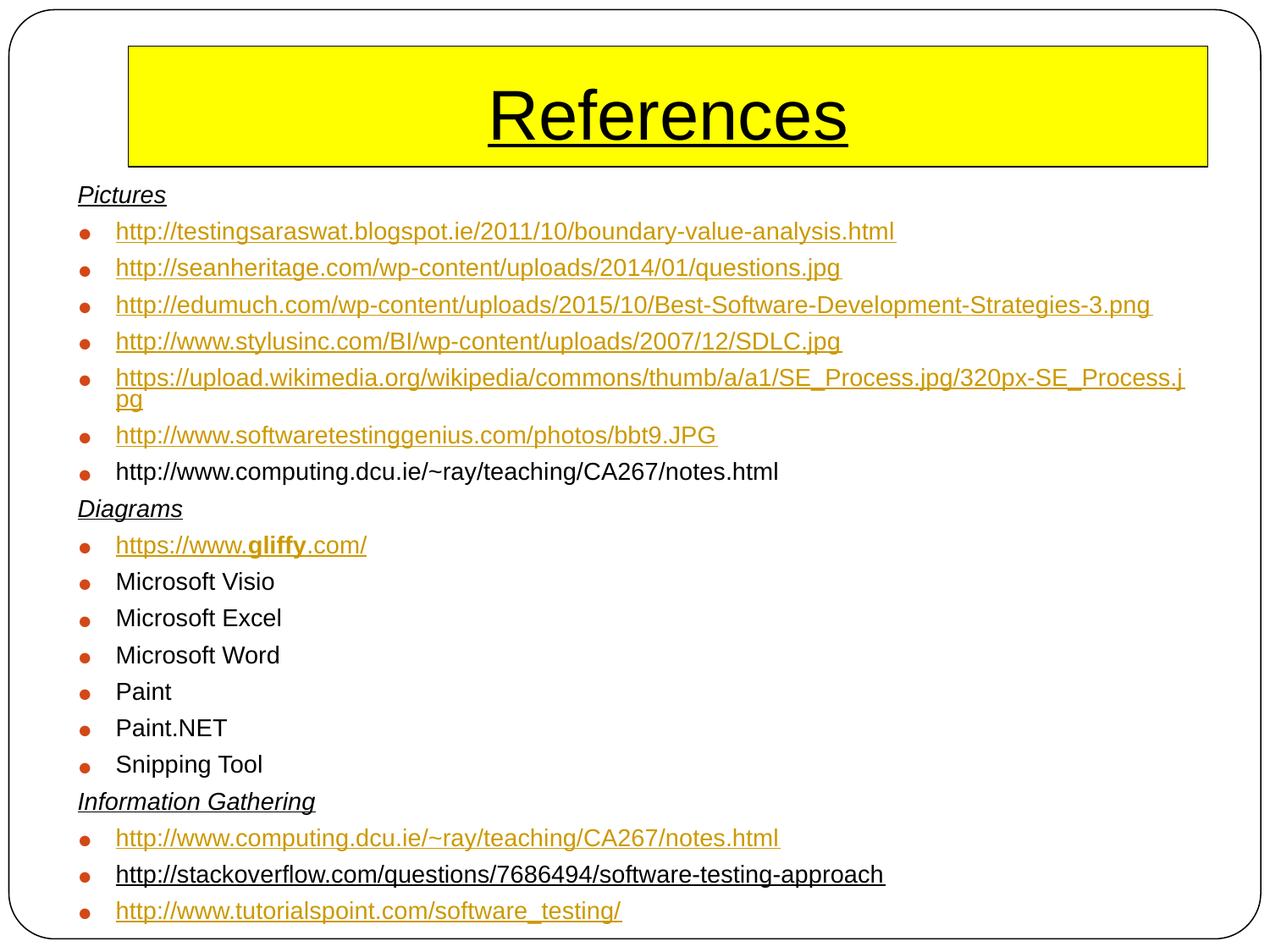

# References
Pictures
http://testingsaraswat.blogspot.ie/2011/10/boundary-value-analysis.html
http://seanheritage.com/wp-content/uploads/2014/01/questions.jpg
http://edumuch.com/wp-content/uploads/2015/10/Best-Software-Development-Strategies-3.png
http://www.stylusinc.com/BI/wp-content/uploads/2007/12/SDLC.jpg
https://upload.wikimedia.org/wikipedia/commons/thumb/a/a1/SE_Process.jpg/320px-SE_Process.jpg
http://www.softwaretestinggenius.com/photos/bbt9.JPG
http://www.computing.dcu.ie/~ray/teaching/CA267/notes.html
Diagrams
https://www.gliffy.com/
Microsoft Visio
Microsoft Excel
Microsoft Word
Paint
Paint.NET
Snipping Tool
Information Gathering
http://www.computing.dcu.ie/~ray/teaching/CA267/notes.html
http://stackoverflow.com/questions/7686494/software-testing-approach
http://www.tutorialspoint.com/software_testing/